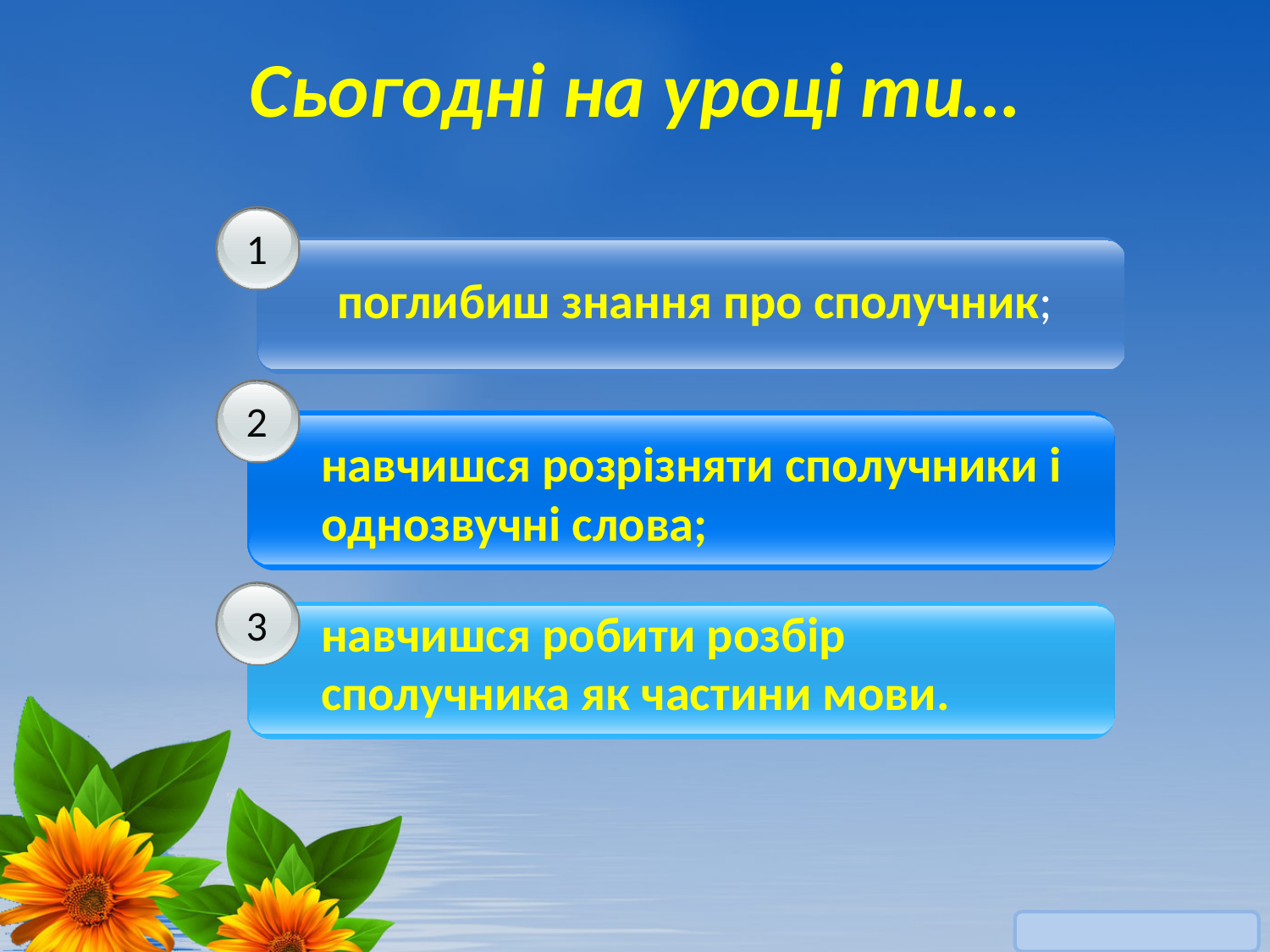

# Сьогодні на уроці ти…

1

поглибиш знання про сполучник;

2

навчишся розрізняти сполучники і однозвучні слова;

3
навчишся робити розбір сполучника як частини мови.